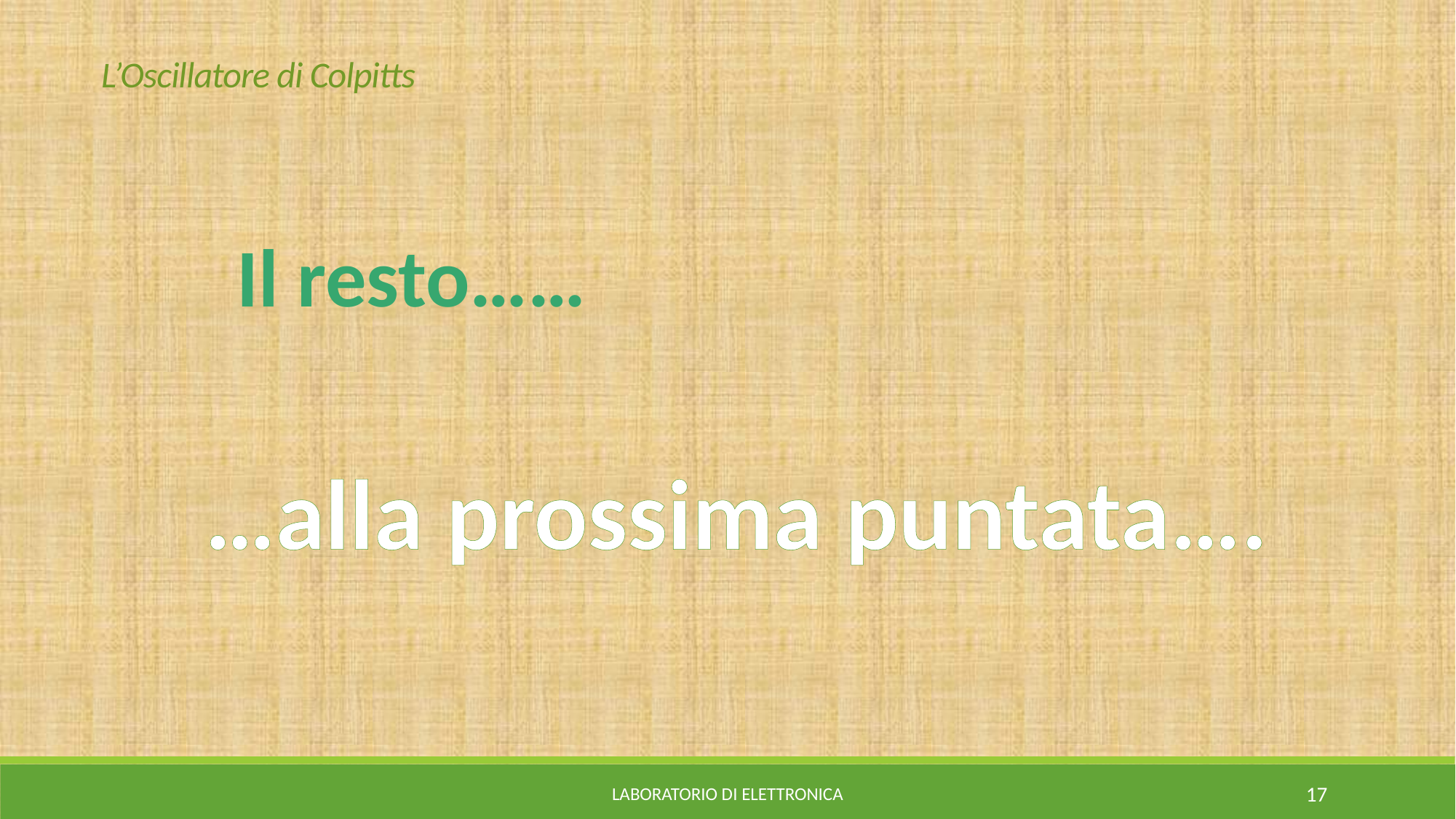

L’Oscillatore di Colpitts
Il resto……
…alla prossima puntata….
Laboratorio di Elettronica
17